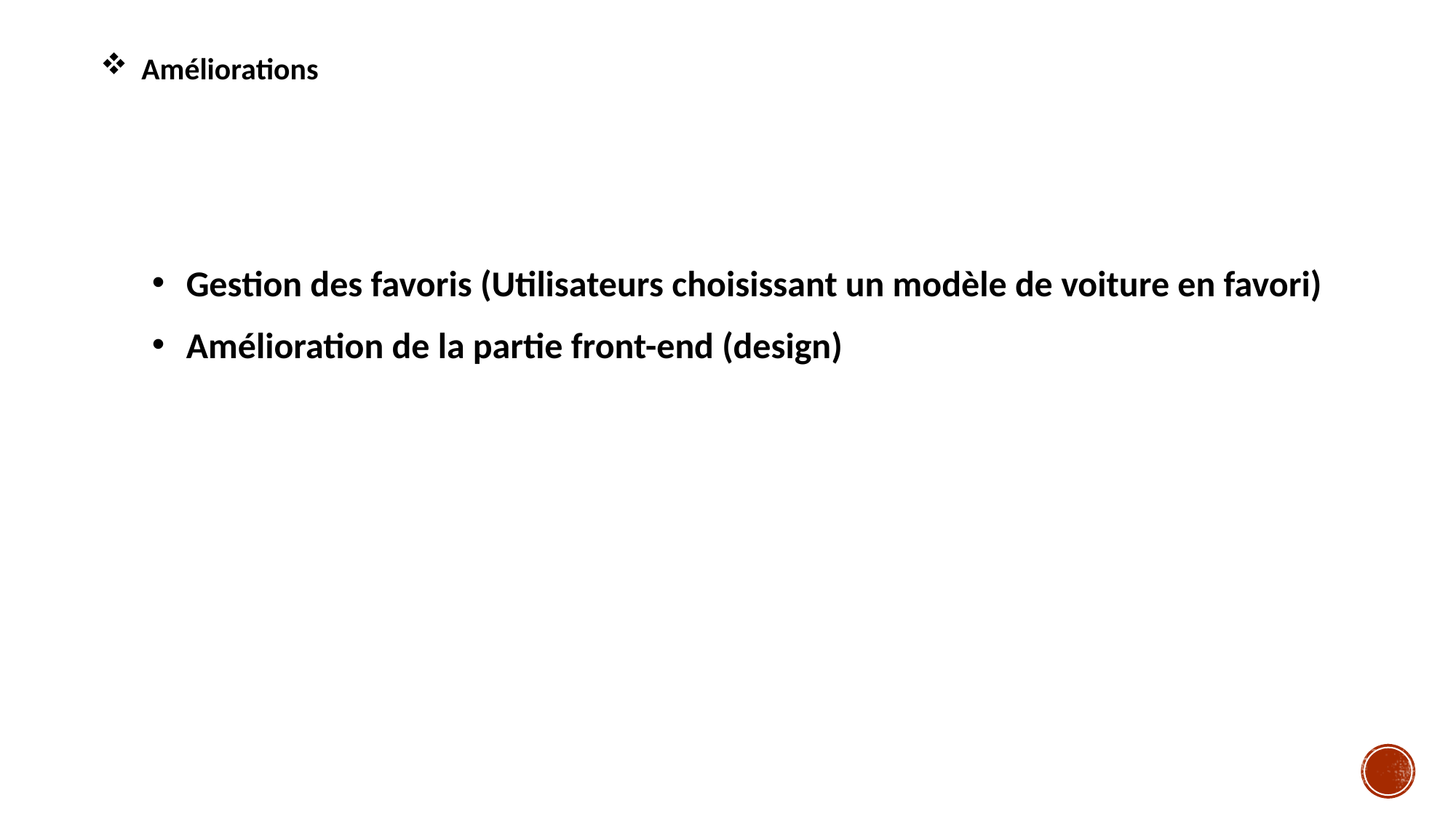

Améliorations

Gestion des favoris (Utilisateurs choisissant un modèle de voiture en favori)
Amélioration de la partie front-end (design)